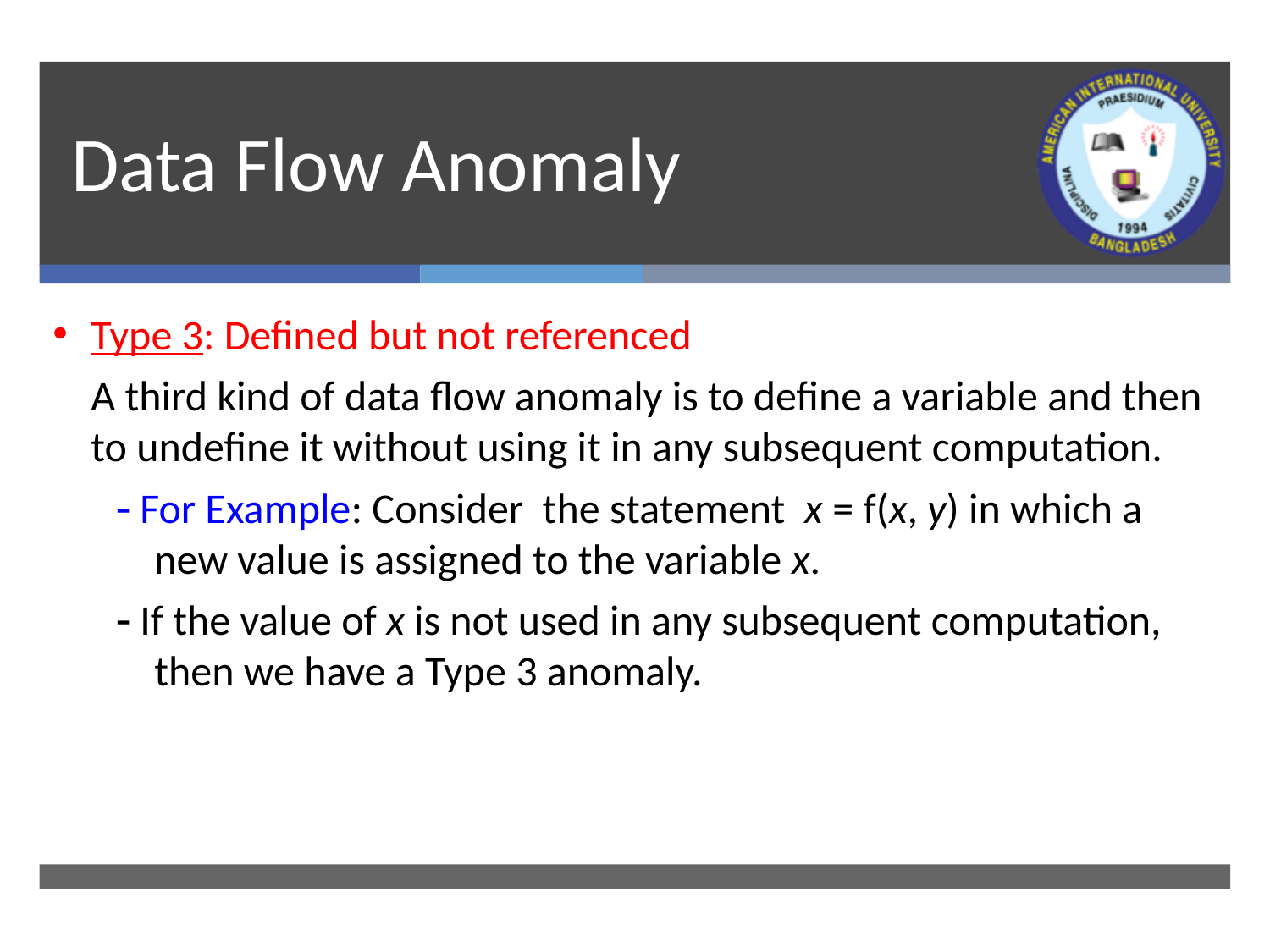

# Data Flow Anomaly
Type 3: Defined but not referenced
	A third kind of data flow anomaly is to define a variable and then to undefine it without using it in any subsequent computation.
− For Example: Consider  the statement  x = f(x, y) in which a new value is assigned to the variable x.
− If the value of x is not used in any subsequent computation, then we have a Type 3 anomaly.